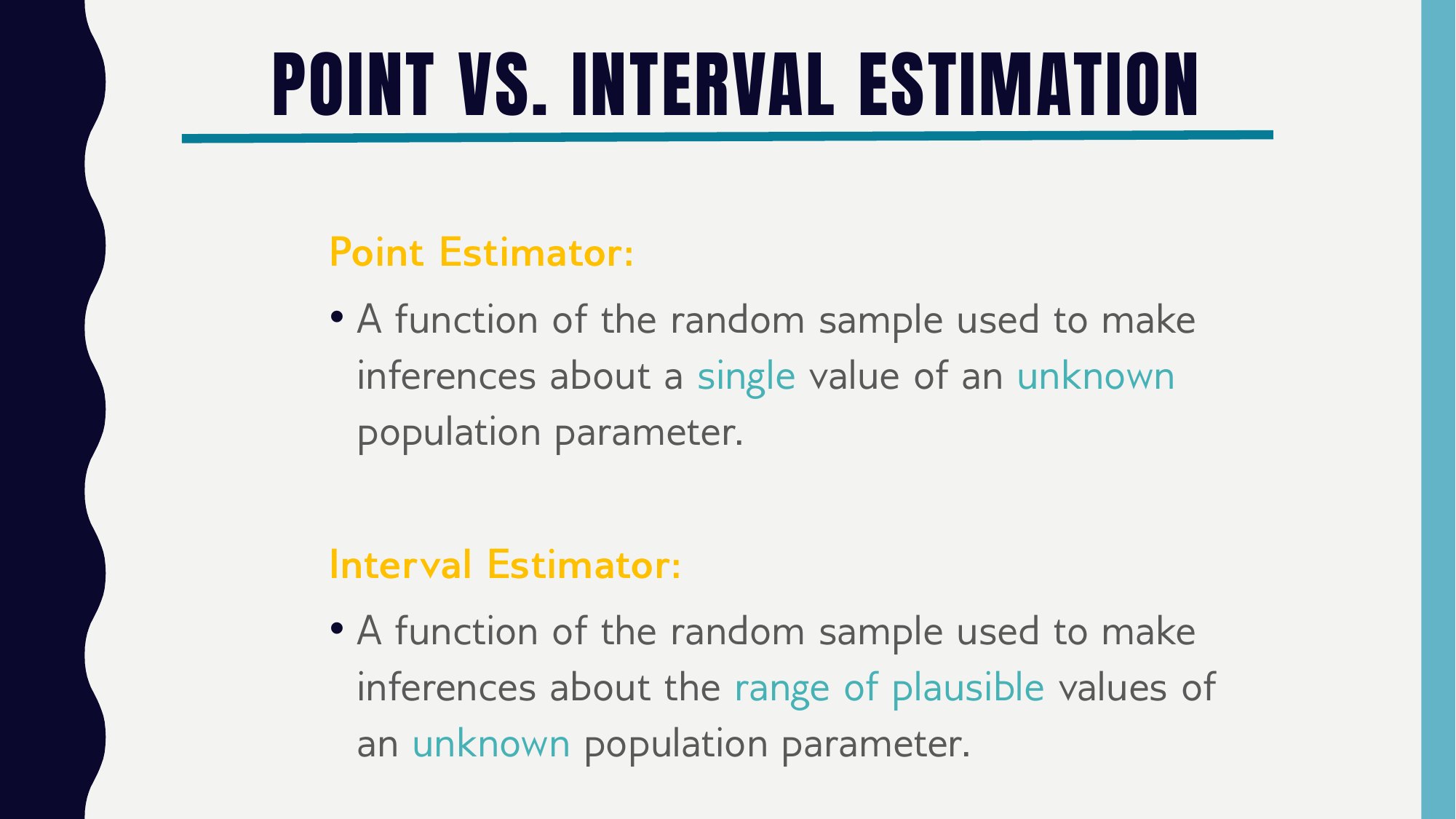

# Point vs. interval estimation
Point Estimator:
A function of the random sample used to make inferences about a single value of an unknown population parameter.

Interval Estimator:
A function of the random sample used to make inferences about the range of plausible values of an unknown population parameter.